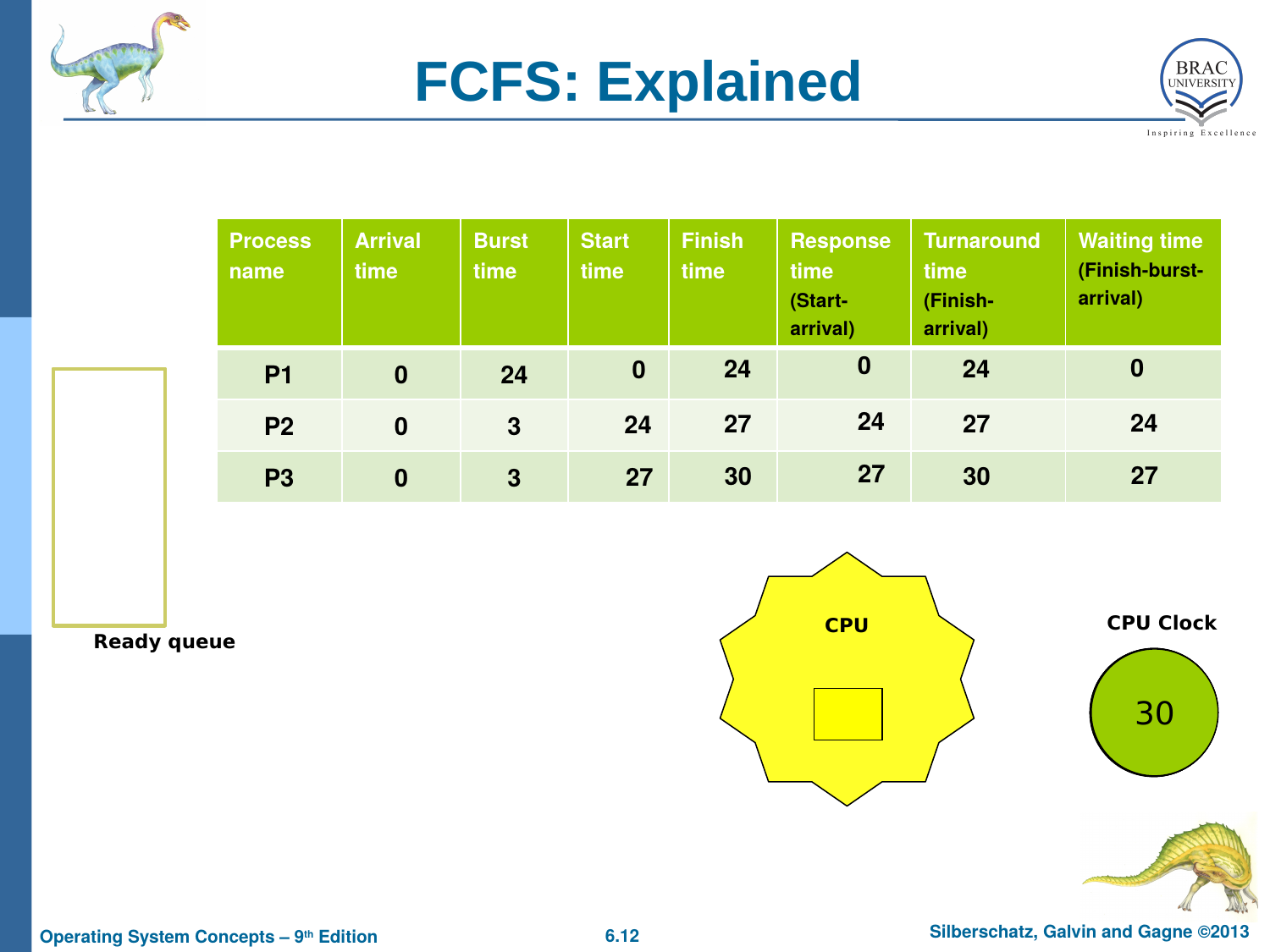

# FCFS: Explained
| Process name | Arrival time | Burst time | Start time | Finish time | Response time (Start-arrival) | Turnaround time (Finish-arrival) | Waiting time (Finish-burst-arrival) |
| --- | --- | --- | --- | --- | --- | --- | --- |
| P1 | 0 | 24 |  |  |  |  |  |
| P2 | 0 | 3 |  |  |  |  |  |
| P3 | 0 | 3 |  |  |  |  |  |
0
0
24
24
0
P3

P3
P2
P1
P3
P2
24
24
27
27
24
27
27
30
30
27

CPU Clock
CPU
Ready queue
28
1
29
2
23
25
30
0
24
27
26
P1
P2
P3